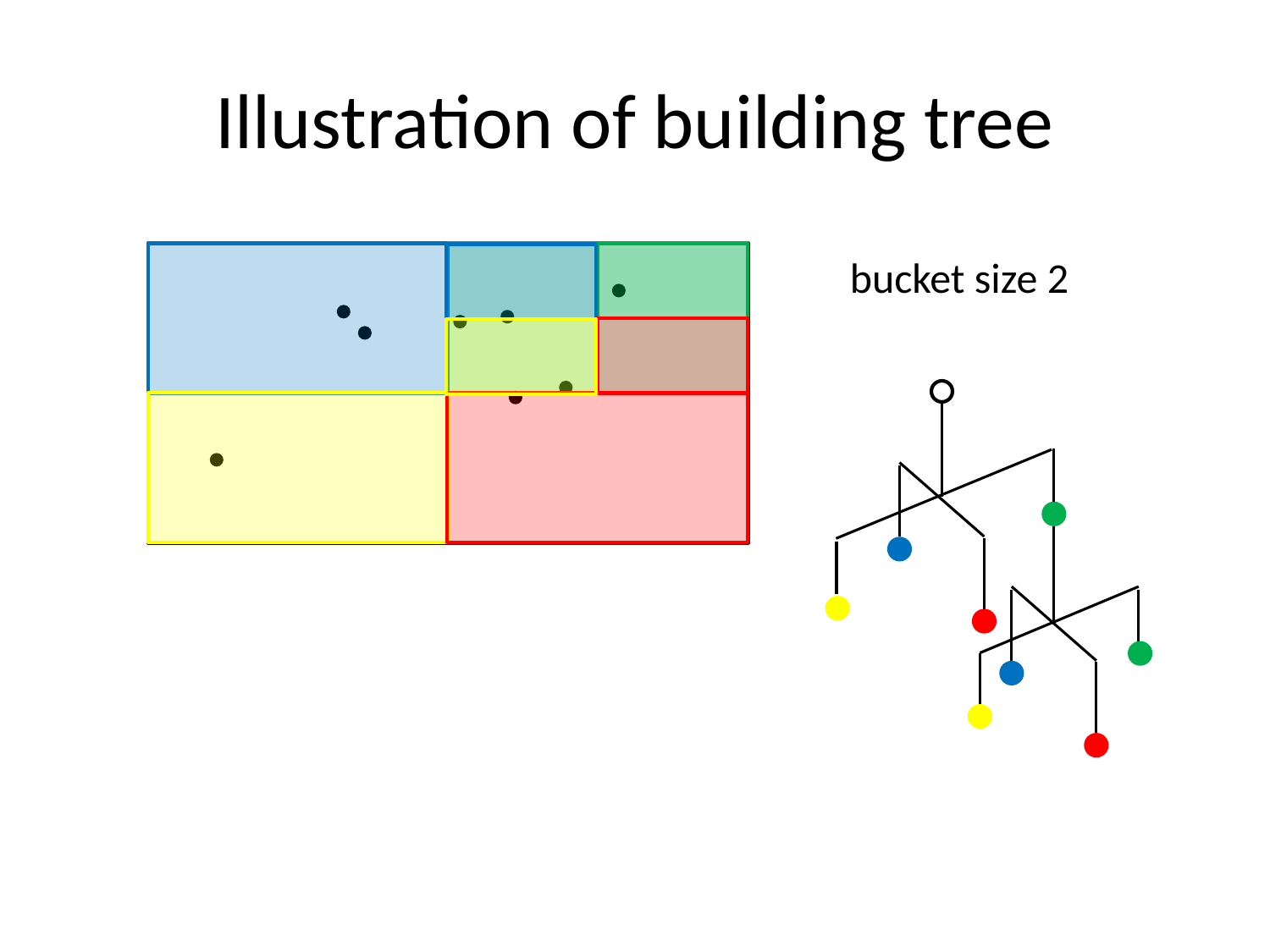

# Illustration of building tree

bucket size 2